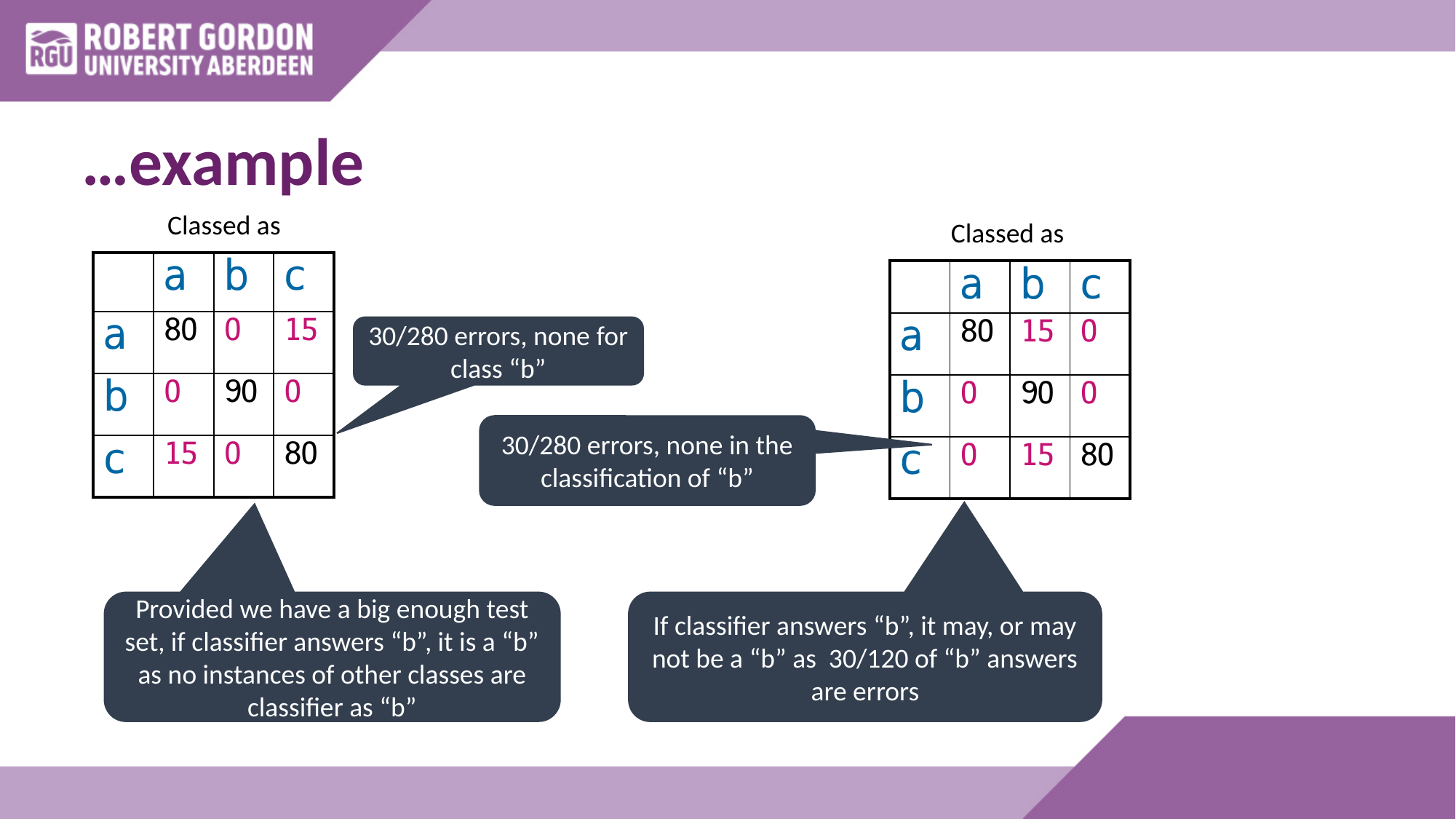

# …example
Classed as
Classed as
|  | a | b | c |
| --- | --- | --- | --- |
| a | 80 | 0 | 15 |
| b | 0 | 90 | 0 |
| c | 15 | 0 | 80 |
|  | a | b | c |
| --- | --- | --- | --- |
| a | 80 | 15 | 0 |
| b | 0 | 90 | 0 |
| c | 0 | 15 | 80 |
30/280 errors, none for class “b”
30/280 errors, none in the classification of “b”
Provided we have a big enough test set, if classifier answers “b”, it is a “b” as no instances of other classes are classifier as “b”
If classifier answers “b”, it may, or may not be a “b” as  30/120 of “b” answers are errors